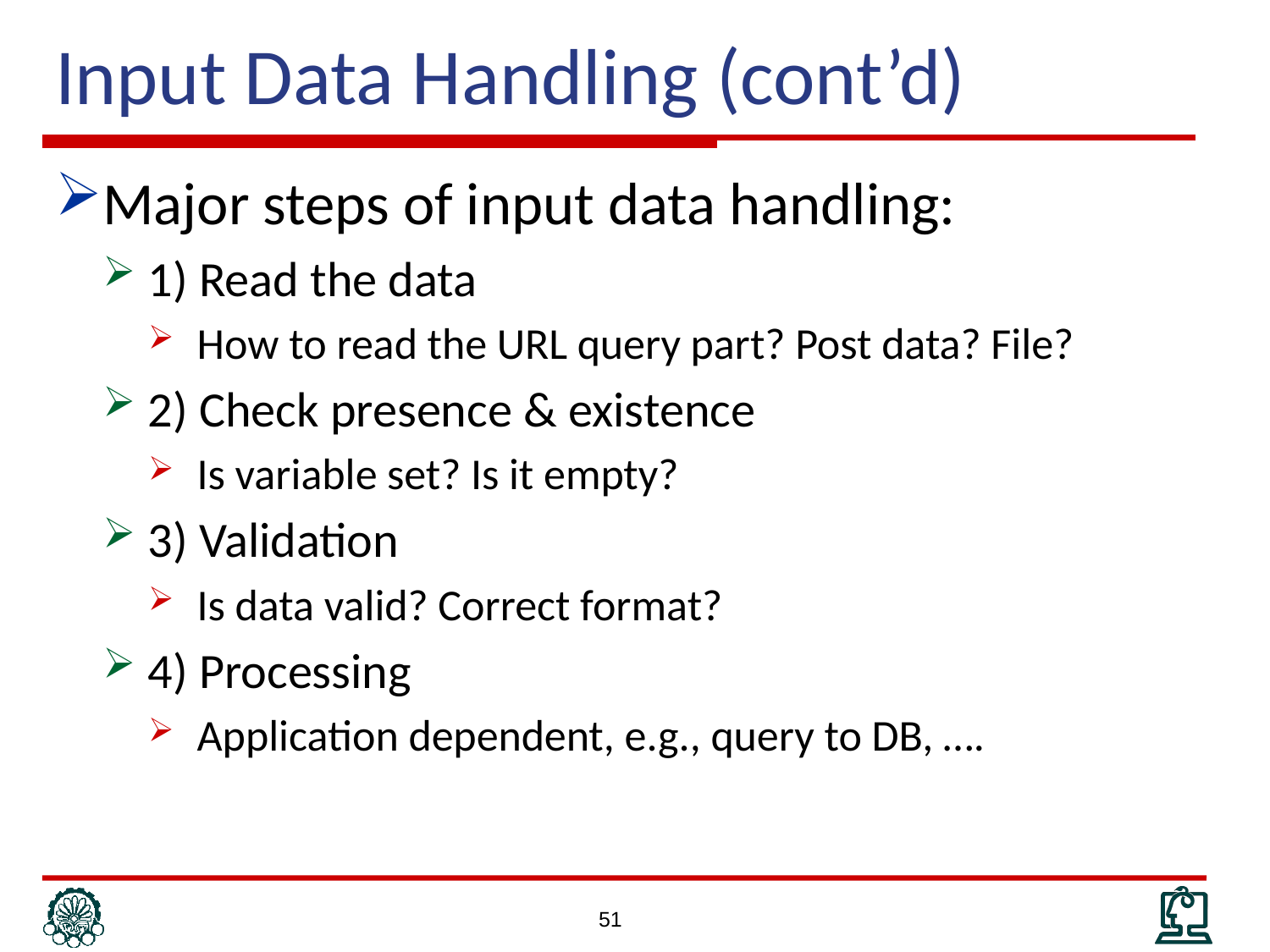

# Input Data Handling (cont’d)
Major steps of input data handling:
1) Read the data
How to read the URL query part? Post data? File?
2) Check presence & existence
Is variable set? Is it empty?
3) Validation
Is data valid? Correct format?
4) Processing
Application dependent, e.g., query to DB, ….
51